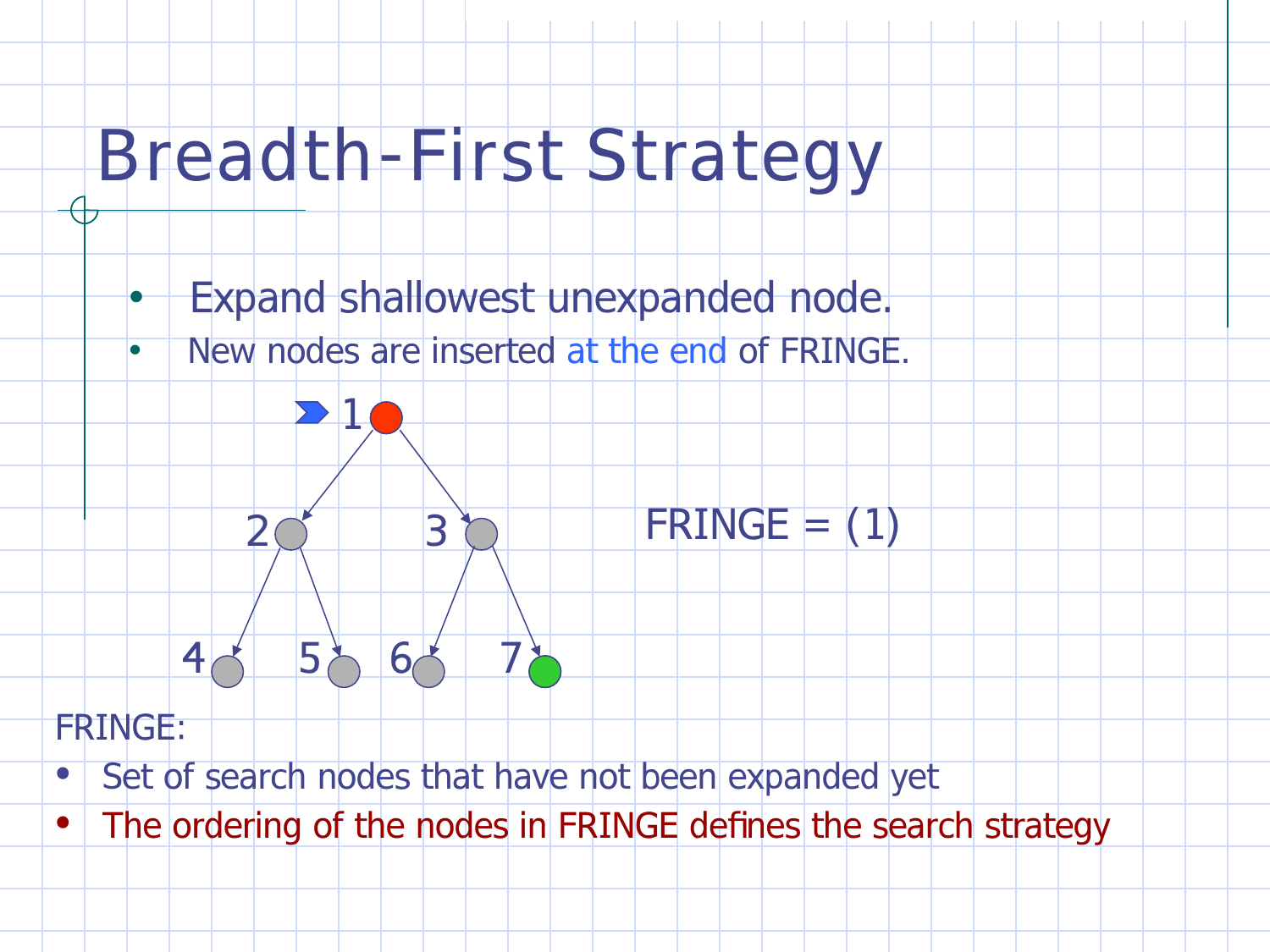

# Breadth-First Strategy
 Expand shallowest unexpanded node.
 New nodes are inserted at the end of FRINGE.
1

2
3
4
5
6
7

FRINGE = (1)
FRINGE:
Set of search nodes that have not been expanded yet
The ordering of the nodes in FRINGE defines the search strategy